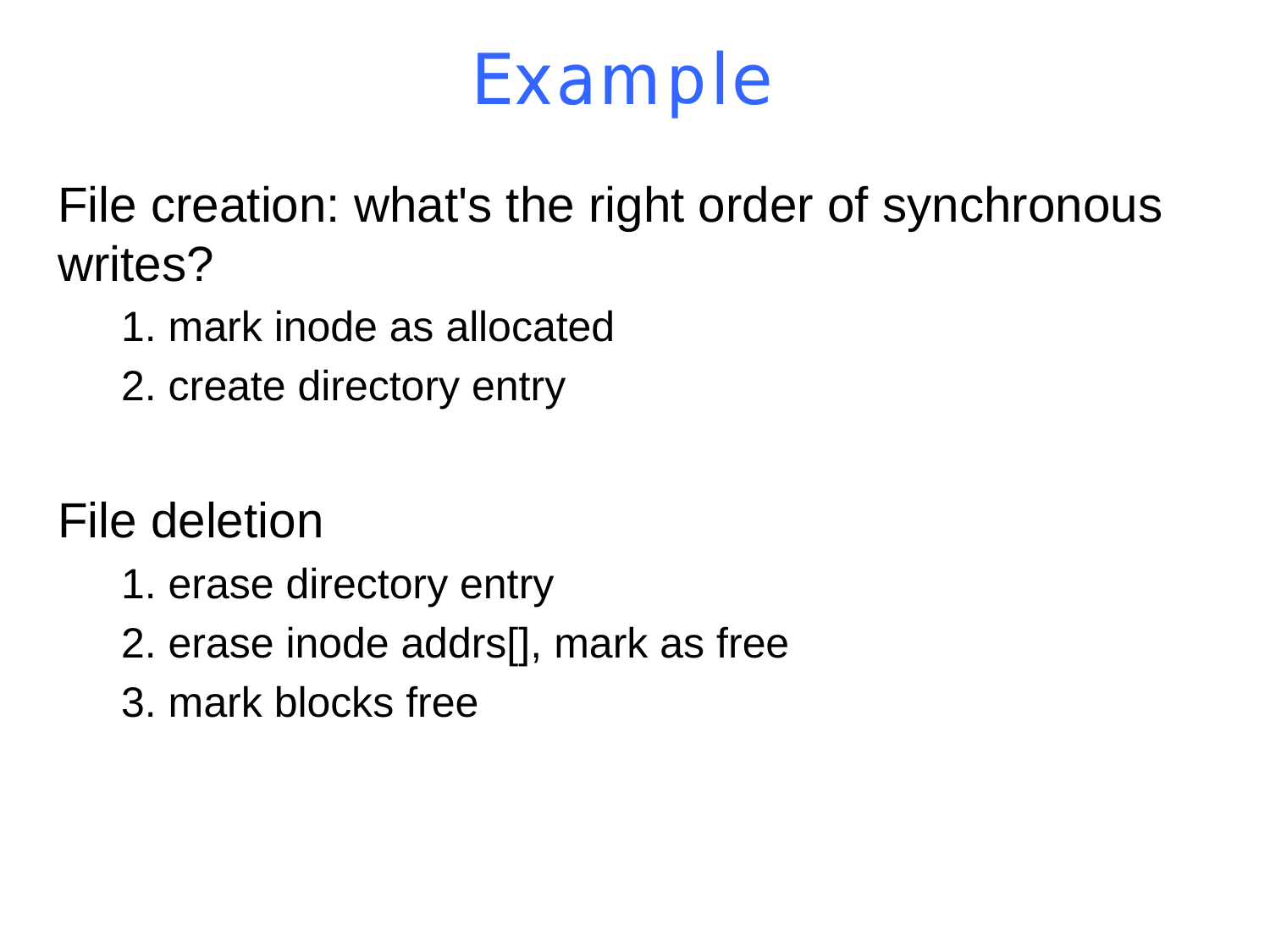

# Example
File creation: what's the right order of synchronous writes?
1. mark inode as allocated
2. create directory entry

File deletion
1. erase directory entry
2. erase inode addrs[], mark as free
3. mark blocks free